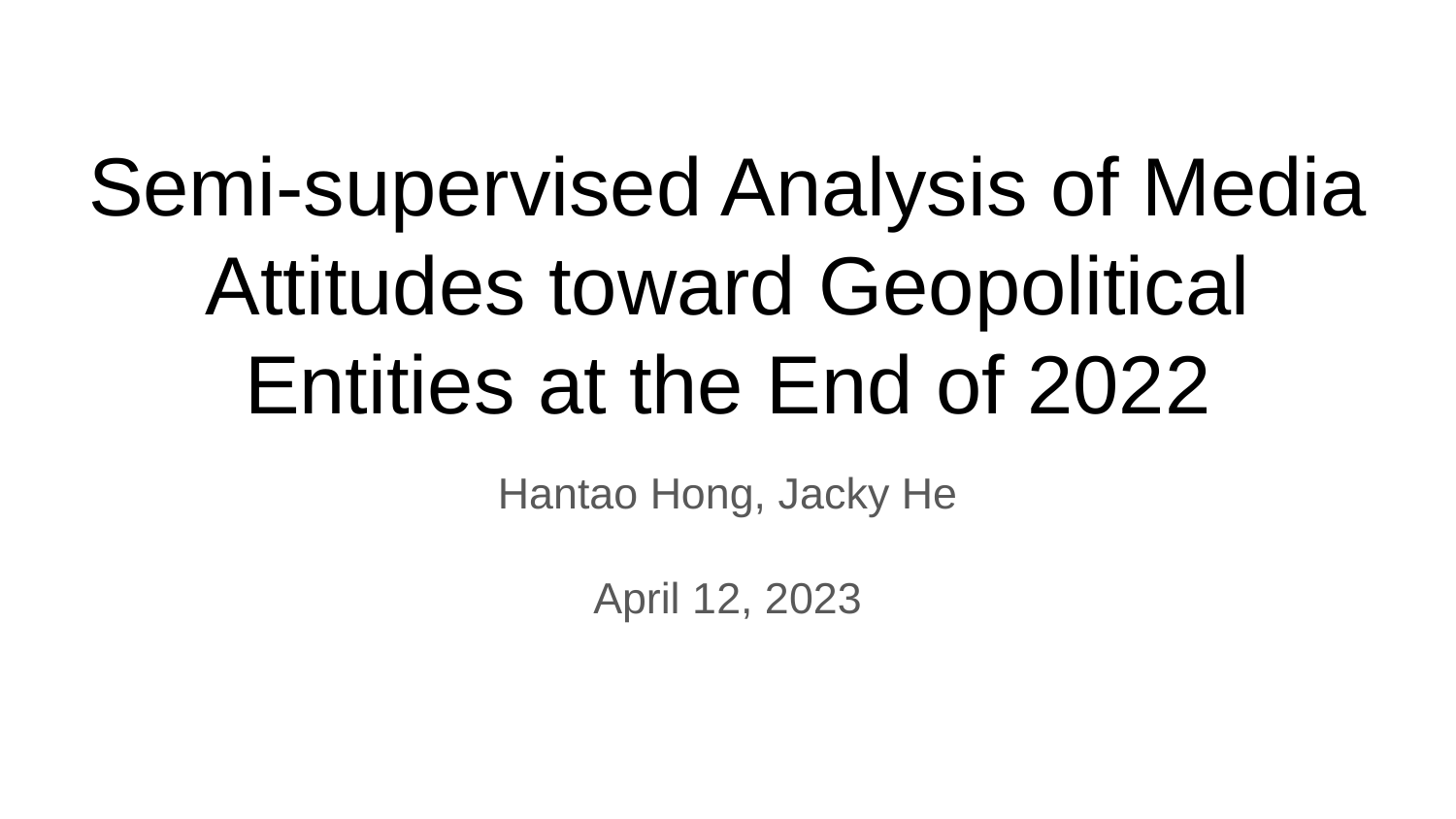

# Semi-supervised Analysis of Media Attitudes toward Geopolitical Entities at the End of 2022
Hantao Hong, Jacky He

April 12, 2023